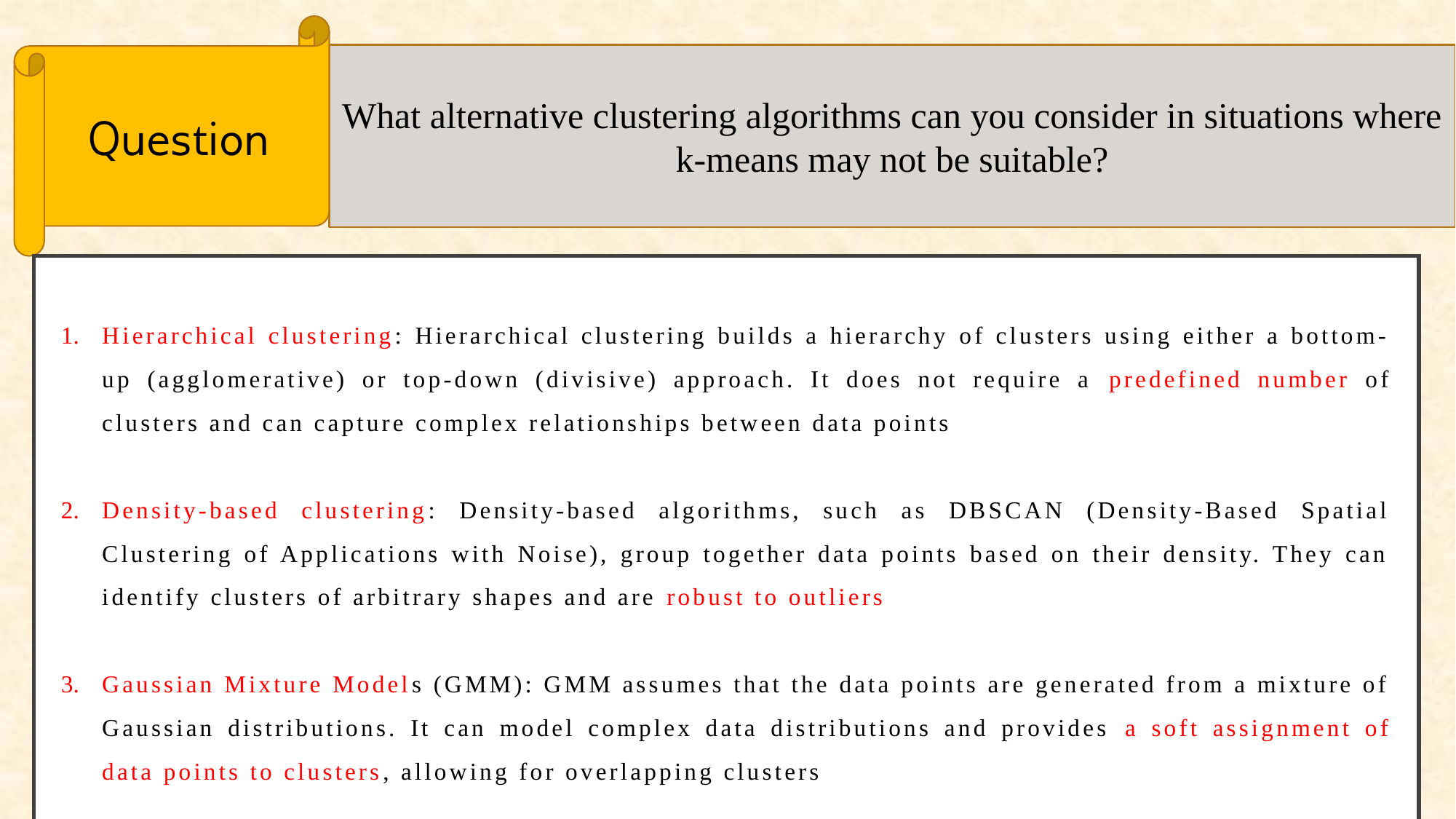

Question
What alternative clustering algorithms can you consider in situations where k-means may not be suitable?
Hierarchical clustering: Hierarchical clustering builds a hierarchy of clusters using either a bottom-up (agglomerative) or top-down (divisive) approach. It does not require a predefined number of clusters and can capture complex relationships between data points

Density-based clustering: Density-based algorithms, such as DBSCAN (Density-Based Spatial Clustering of Applications with Noise), group together data points based on their density. They can identify clusters of arbitrary shapes and are robust to outliers

Gaussian Mixture Models (GMM): GMM assumes that the data points are generated from a mixture of Gaussian distributions. It can model complex data distributions and provides a soft assignment of data points to clusters, allowing for overlapping clusters